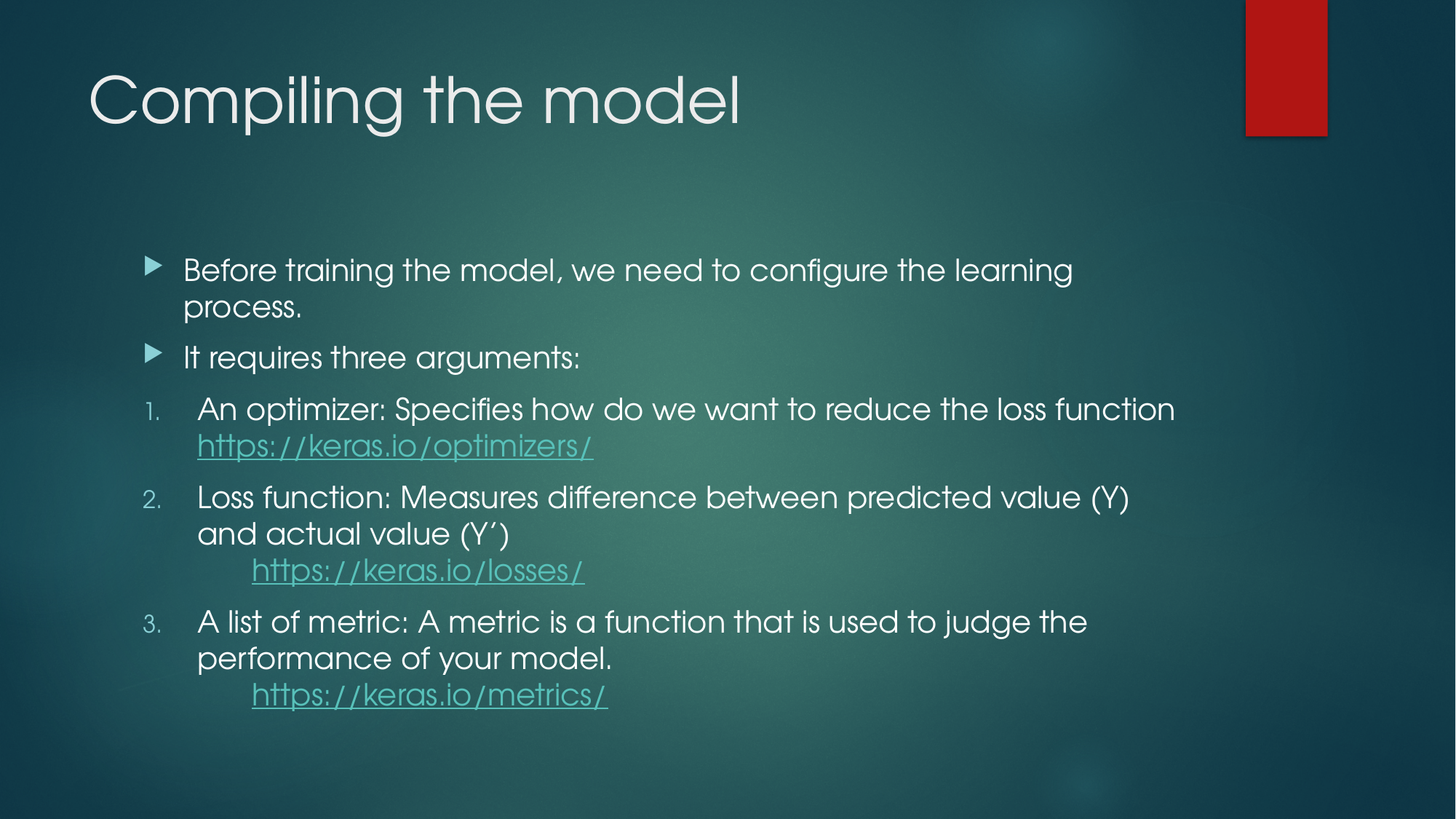

# Compiling the model
Before training the model, we need to configure the learning process.
It requires three arguments:
An optimizer: Specifies how do we want to reduce the loss function https://keras.io/optimizers/
Loss function: Measures difference between predicted value (Y) and actual value (Y’)
	https://keras.io/losses/
A list of metric: A metric is a function that is used to judge the performance of your model.
	https://keras.io/metrics/